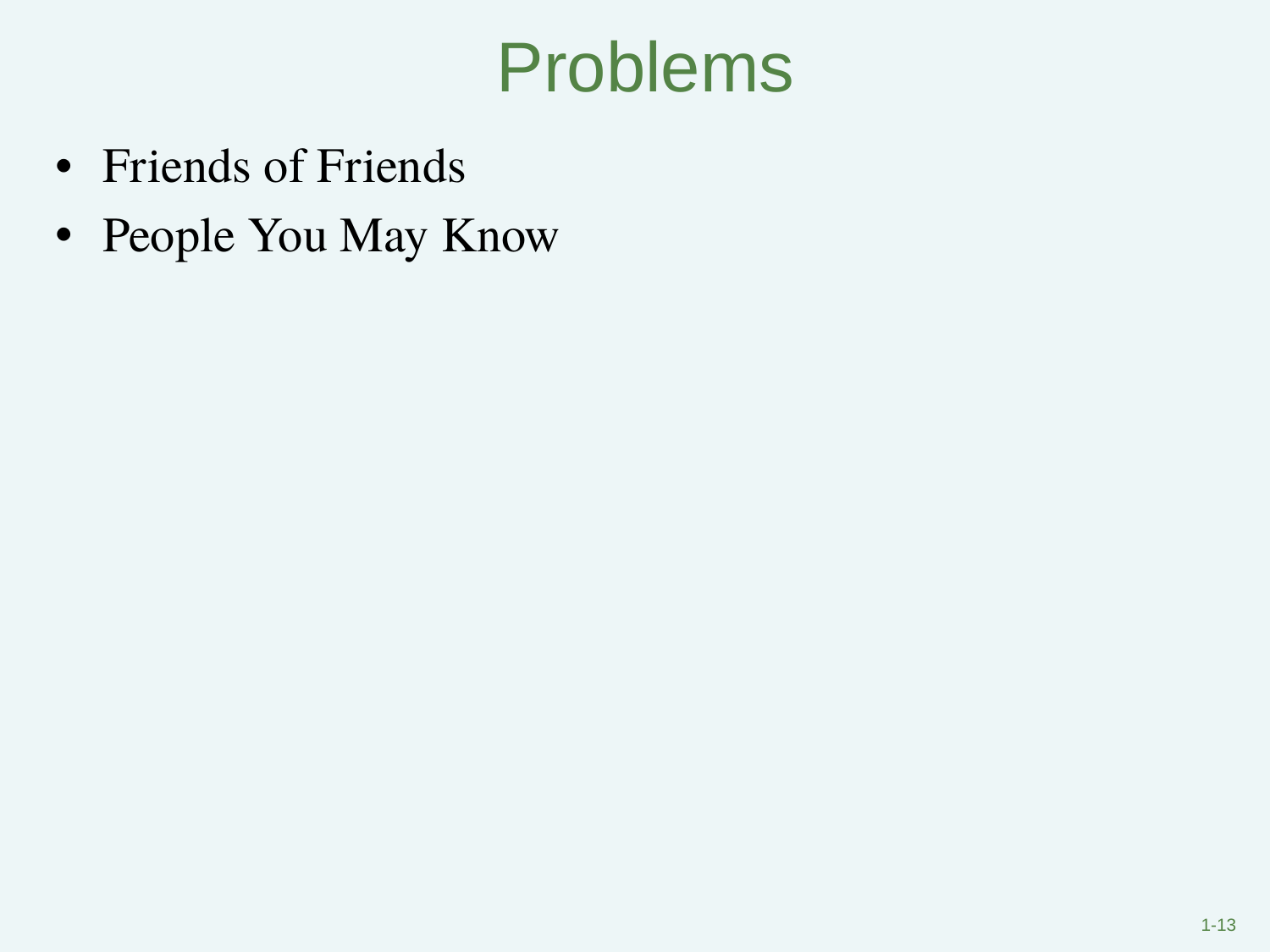

# Problems
Friends of Friends
People You May Know

1-13